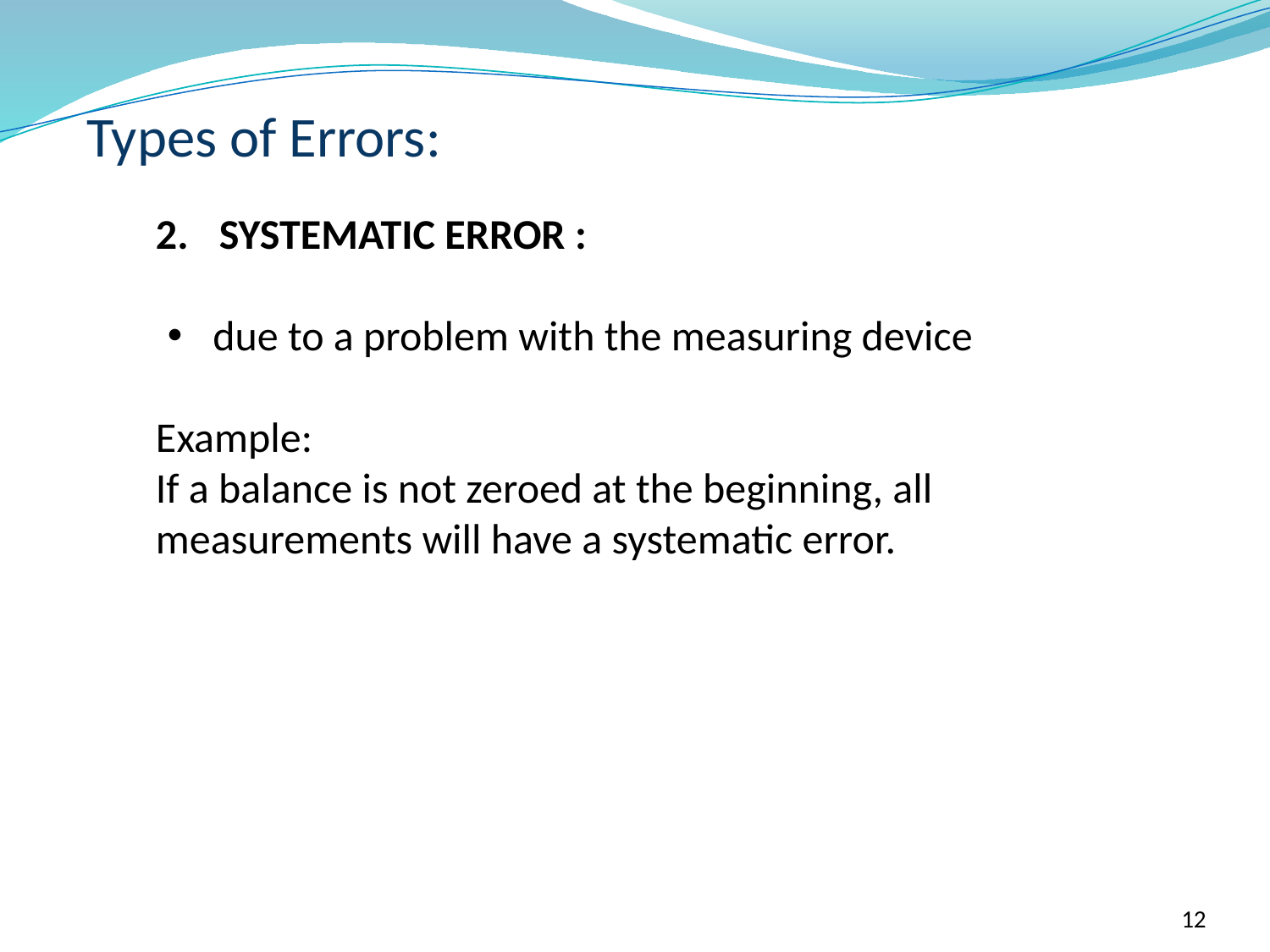

Types of Errors:
Systematic error :

 due to a problem with the measuring device

Example:
If a balance is not zeroed at the beginning, all measurements will have a systematic error.
12